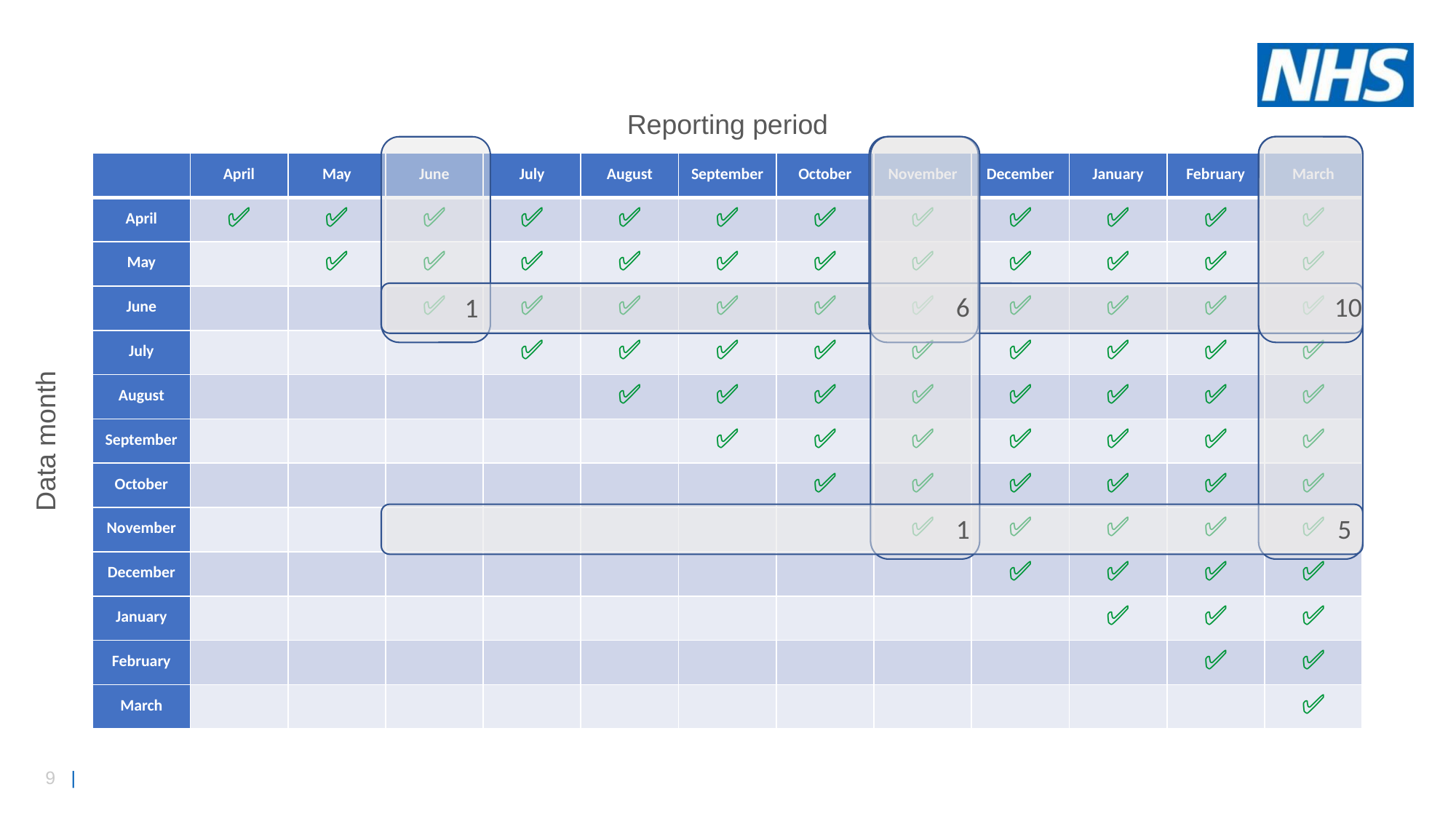

Reporting period

|  | April | May | June | July | August | September | October | November | December | January | February | March |
| --- | --- | --- | --- | --- | --- | --- | --- | --- | --- | --- | --- | --- |
| April | ✅ | ✅ | ✅ | ✅ | ✅ | ✅ | ✅ | ✅ | ✅ | ✅ | ✅ | ✅ |
| May |  | ✅ | ✅ | ✅ | ✅ | ✅ | ✅ | ✅ | ✅ | ✅ | ✅ | ✅ |
| June |  |  | ✅ | ✅ | ✅ | ✅ | ✅ | ✅ | ✅ | ✅ | ✅ | ✅ |
| July |  |  |  | ✅ | ✅ | ✅ | ✅ | ✅ | ✅ | ✅ | ✅ | ✅ |
| August |  |  |  |  | ✅ | ✅ | ✅ | ✅ | ✅ | ✅ | ✅ | ✅ |
| September |  |  |  |  |  | ✅ | ✅ | ✅ | ✅ | ✅ | ✅ | ✅ |
| October |  |  |  |  |  |  | ✅ | ✅ | ✅ | ✅ | ✅ | ✅ |
| November |  |  |  |  |  |  |  | ✅ | ✅ | ✅ | ✅ | ✅ |
| December |  |  |  |  |  |  |  |  | ✅ | ✅ | ✅ | ✅ |
| January |  |  |  |  |  |  |  |  |  | ✅ | ✅ | ✅ |
| February |  |  |  |  |  |  |  |  |  |  | ✅ | ✅ |
| March |  |  |  |  |  |  |  |  |  |  |  | ✅ |
6
10
1
Data month
1
5